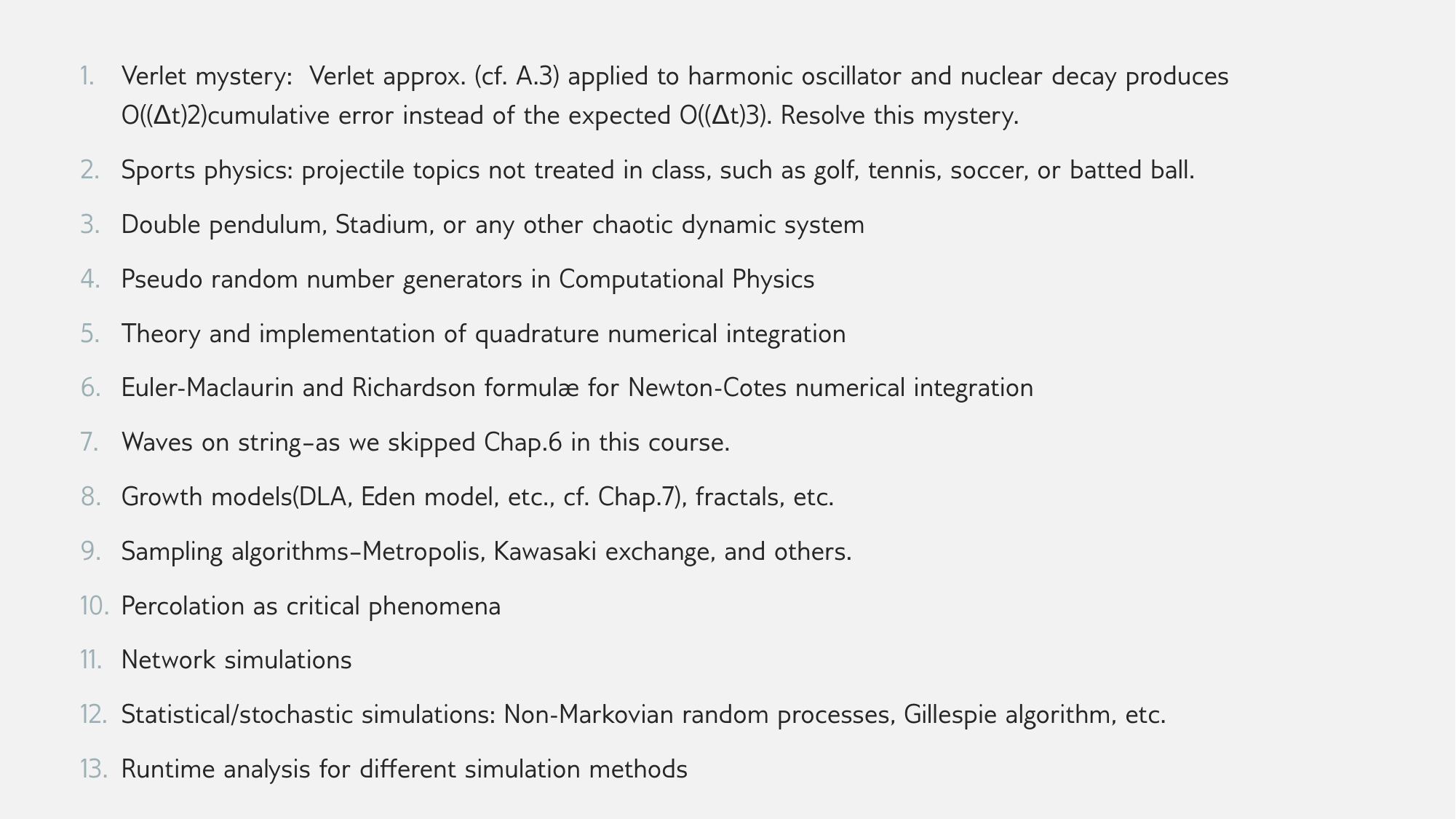

Verlet mystery:  Verlet approx. (cf. A.3) applied to harmonic oscillator and nuclear decay produces O((Δt)2)cumulative error instead of the expected O((Δt)3). Resolve this mystery.
Sports physics: projectile topics not treated in class, such as golf, tennis, soccer, or batted ball.
Double pendulum, Stadium, or any other chaotic dynamic system
Pseudo random number generators in Computational Physics
Theory and implementation of quadrature numerical integration
Euler-Maclaurin and Richardson formulae for Newton-Cotes numerical integration
Waves on string–as we skipped Chap.6 in this course.
Growth models(DLA, Eden model, etc., cf. Chap.7), fractals, etc.
Sampling algorithms–Metropolis, Kawasaki exchange, and others.
Percolation as critical phenomena
Network simulations
Statistical/stochastic simulations: Non-Markovian random processes, Gillespie algorithm, etc.
Runtime analysis for different simulation methods